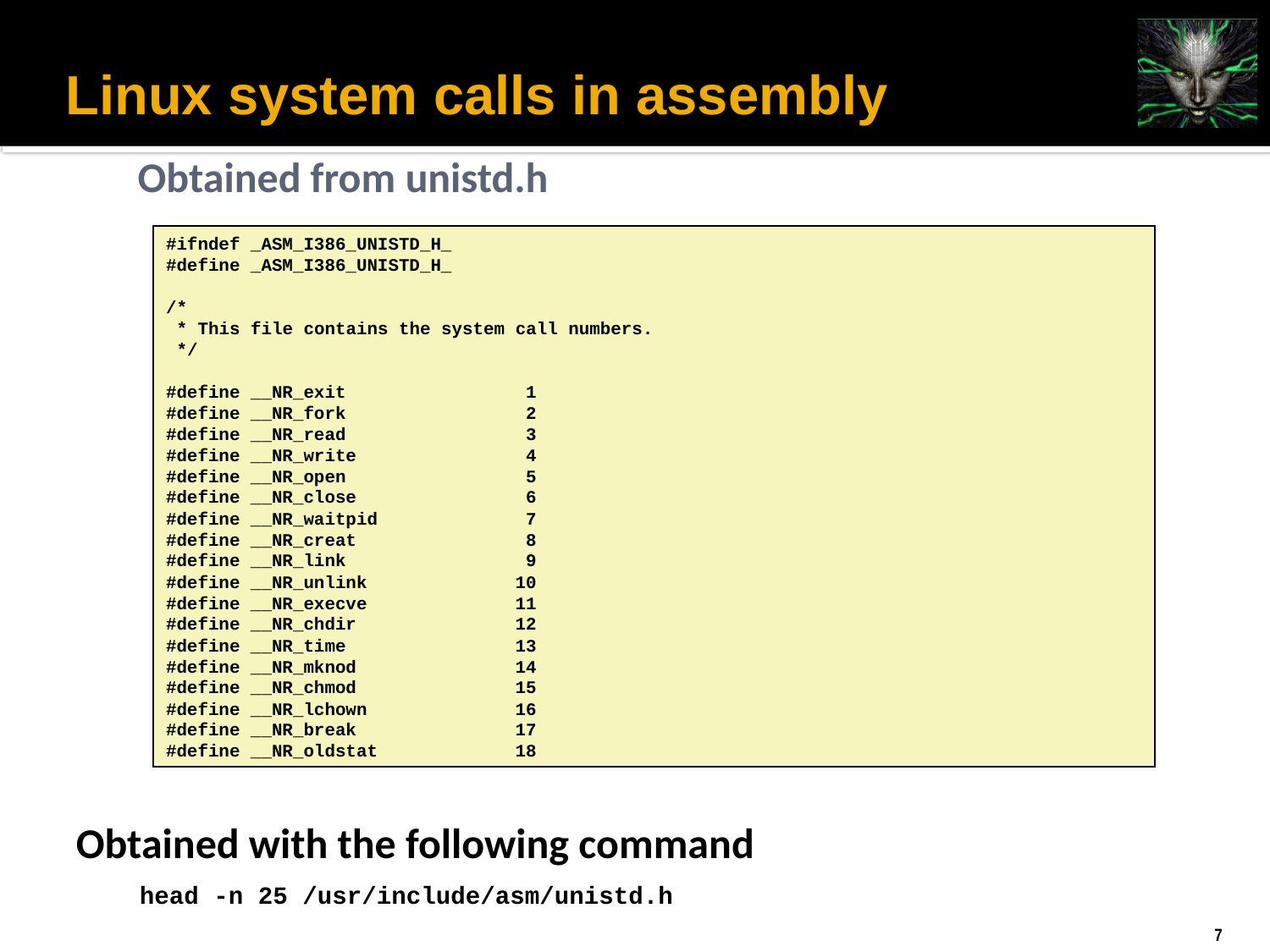

# Linux system calls in assembly
Obtained from unistd.h
#ifndef _ASM_I386_UNISTD_H_
#define _ASM_I386_UNISTD_H_

/*
 * This file contains the system call numbers.
 */

#define __NR_exit                 1
#define __NR_fork                 2
#define __NR_read                 3
#define __NR_write                4
#define __NR_open                 5
#define __NR_close                6
#define __NR_waitpid              7
#define __NR_creat                8
#define __NR_link                 9
#define __NR_unlink              10
#define __NR_execve              11
#define __NR_chdir               12
#define __NR_time                13
#define __NR_mknod               14
#define __NR_chmod               15
#define __NR_lchown              16
#define __NR_break               17
#define __NR_oldstat             18
Obtained with the following command
head -n 25 /usr/include/asm/unistd.h